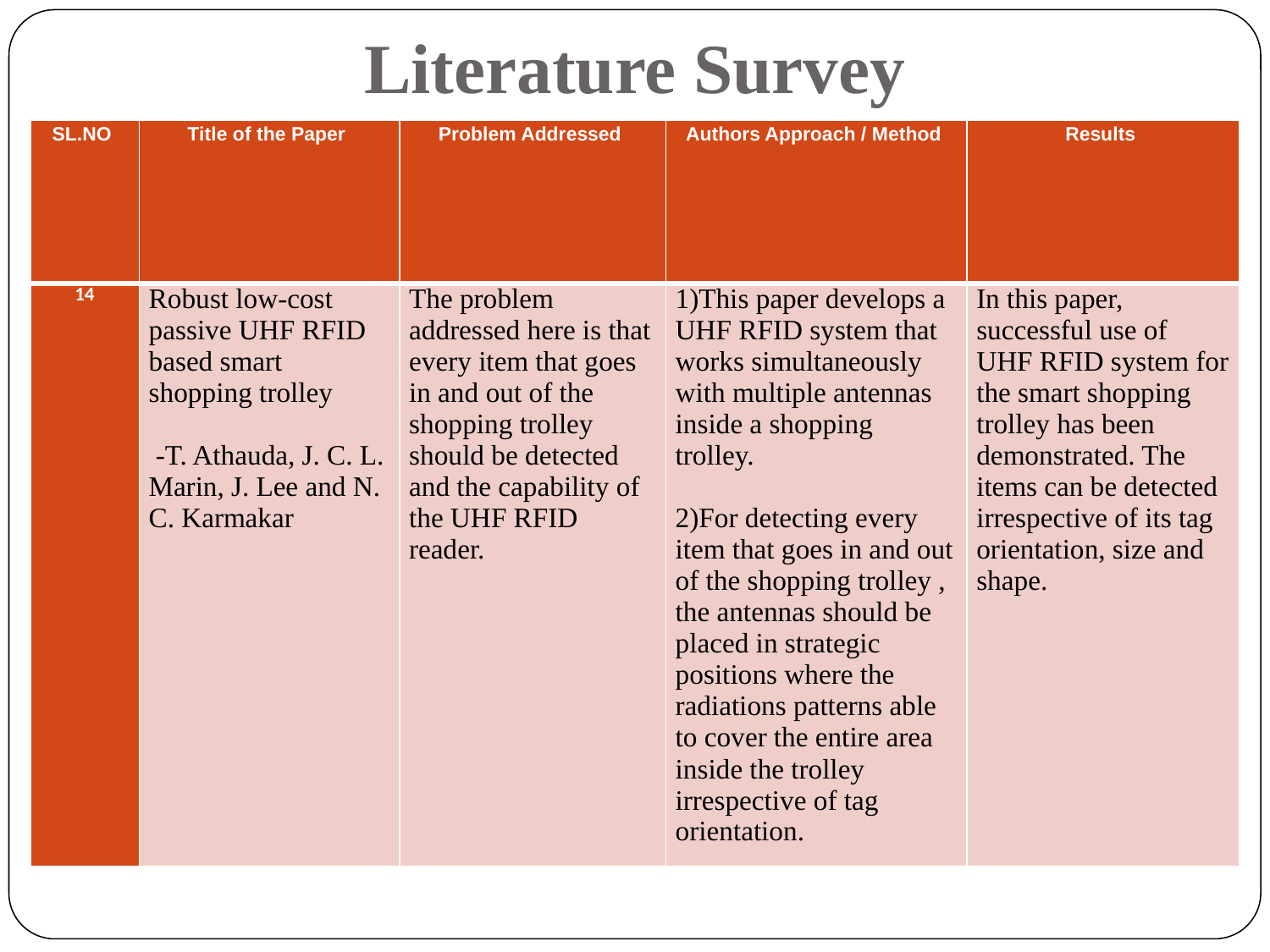

Literature Survey
| SL.NO | Title of the Paper | Problem Addressed | Authors Approach / Method | Results |
| --- | --- | --- | --- | --- |
| 14 | Robust low-cost passive UHF RFID based smart shopping trolley -T. Athauda, J. C. L. Marin, J. Lee and N. C. Karmakar | The problem addressed here is that every item that goes in and out of the shopping trolley should be detected and the capability of the UHF RFID reader. | 1)This paper develops a UHF RFID system that works simultaneously with multiple antennas inside a shopping trolley. 2)For detecting every item that goes in and out of the shopping trolley , the antennas should be placed in strategic positions where the radiations patterns able to cover the entire area inside the trolley irrespective of tag orientation. | In this paper, successful use of UHF RFID system for the smart shopping trolley has been demonstrated. The items can be detected irrespective of its tag orientation, size and shape. |